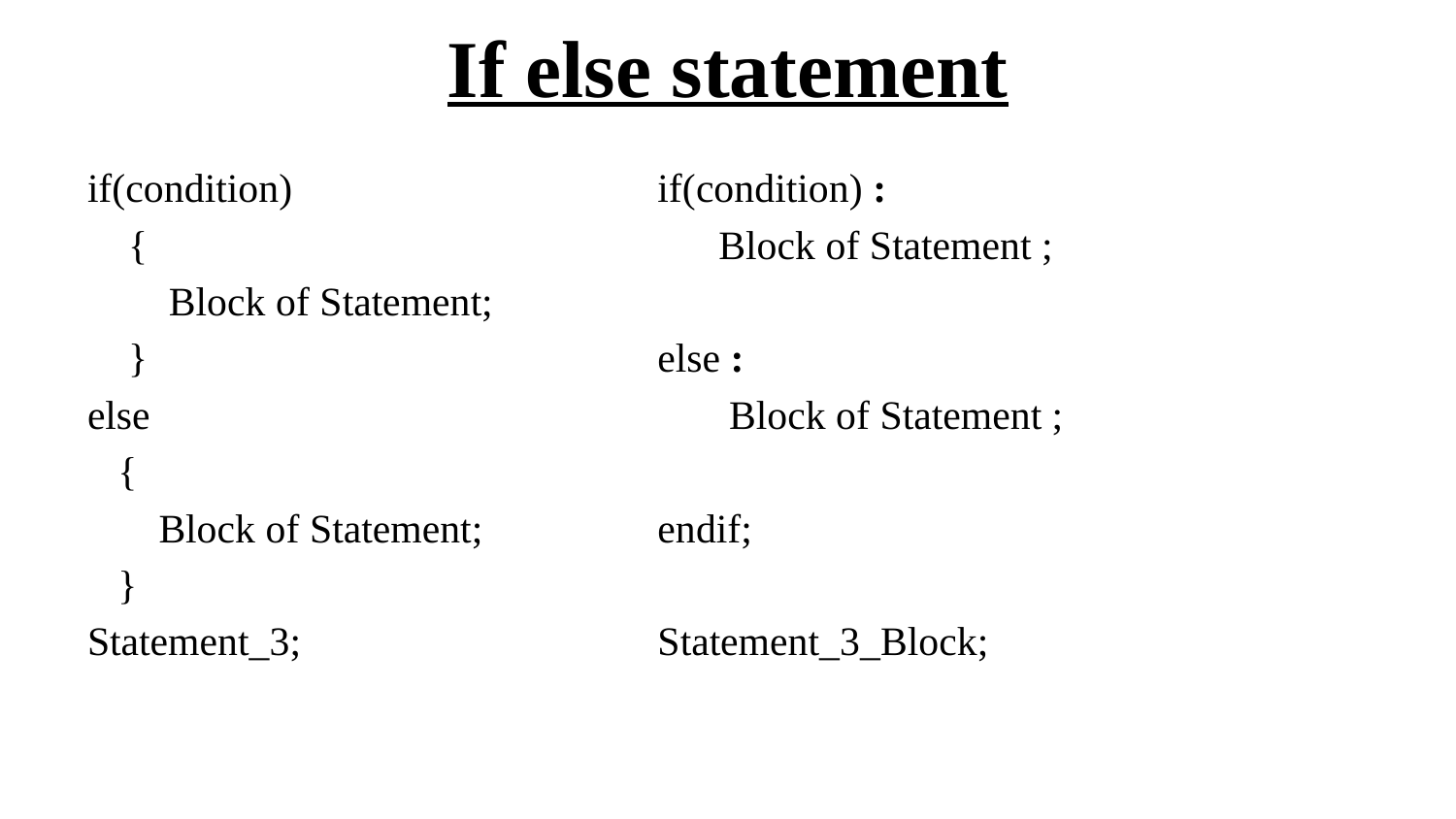

# If else statement
if(condition)
    {
        Block of Statement;
    }
else
   {
       Block of Statement;
   }
Statement_3;

if(condition) :
      Block of Statement ;

else :
       Block of Statement ;

endif;

Statement_3_Block;